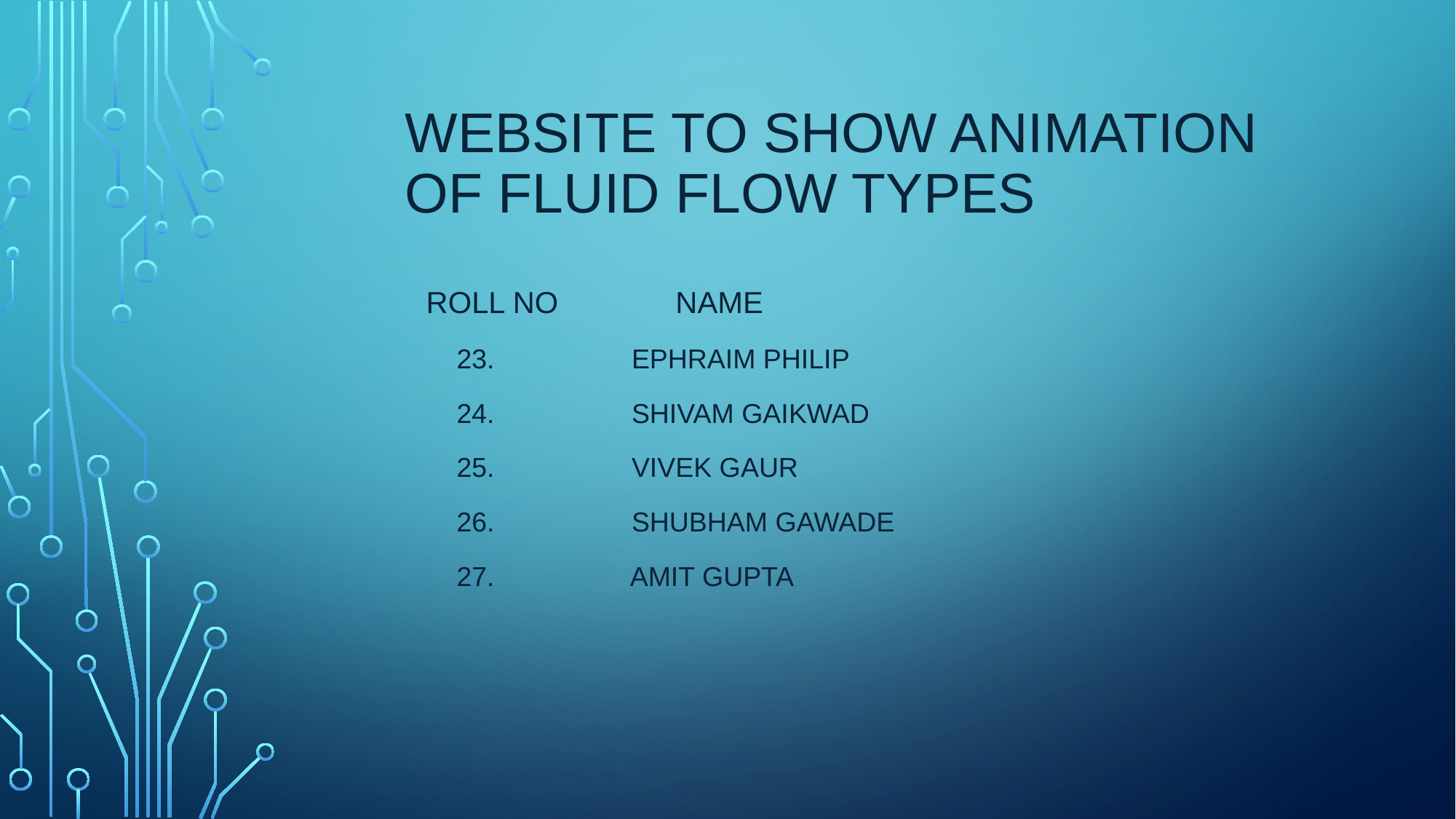

# WEBSITE TO SHOW ANIMATION OF FLUID FLOW TYPES
ROLL NO              NAME
    23.                  Ephraim Philip
    24.                  Shivam gaikwad
    25.                  Vivek gaur
    26.                  Shubham Gawade
    27.                  Amit gupta